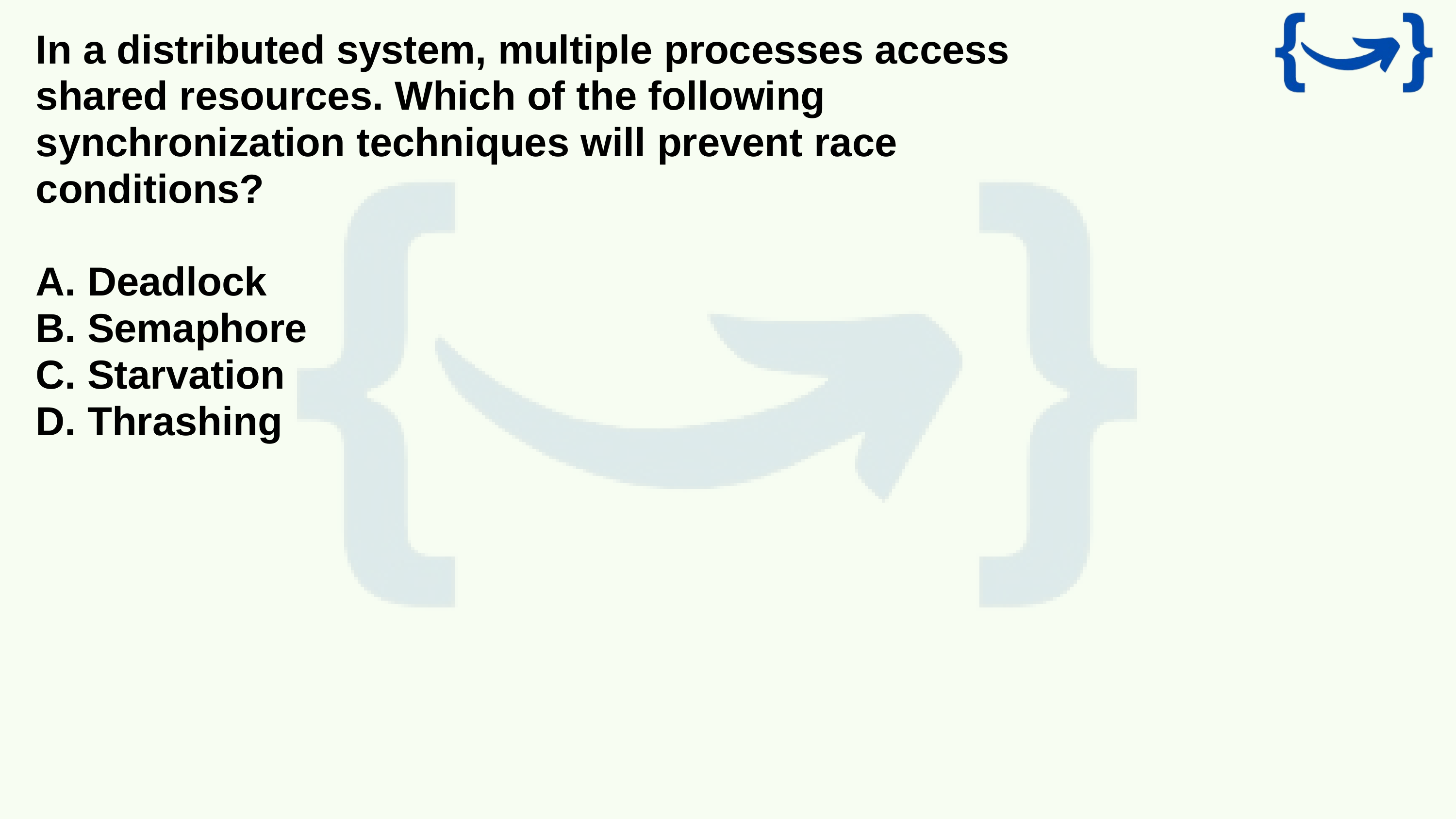

In a distributed system, multiple processes access shared resources. Which of the following synchronization techniques will prevent race conditions?

A. Deadlock
B. Semaphore
C. Starvation
D. Thrashing